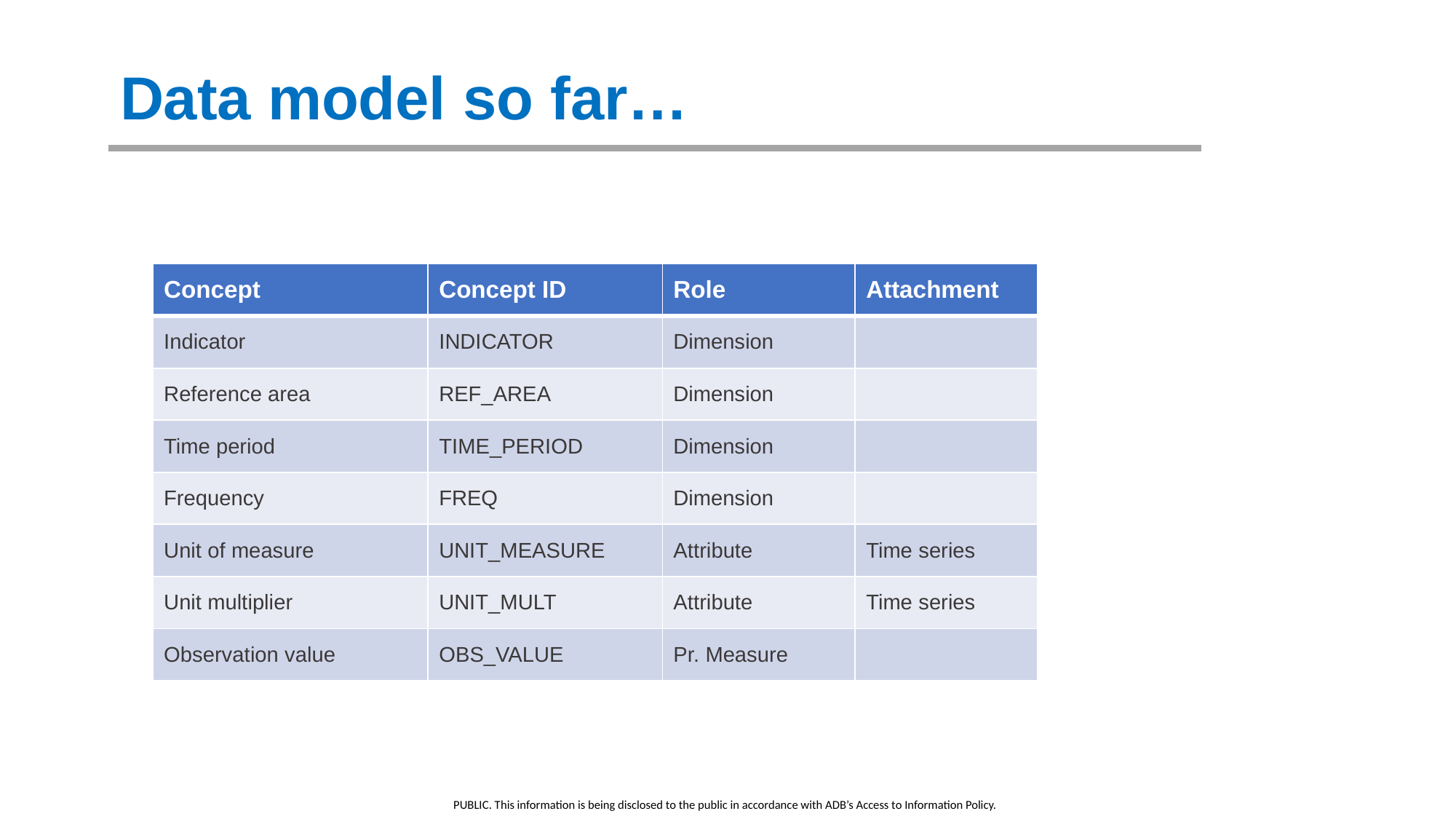

Data model so far…
| Concept |
| --- |
| Indicator |
| Reference area |
| Time period |
| Frequency |
| Unit of measure |
| Unit multiplier |
| Observation value |
| Concept ID |
| --- |
| INDICATOR |
| REF\_AREA |
| TIME\_PERIOD |
| FREQ |
| UNIT\_MEASURE |
| UNIT\_MULT |
| OBS\_VALUE |
| Role |
| --- |
| Dimension |
| Dimension |
| Dimension |
| Dimension |
| Attribute |
| Attribute |
| Pr. Measure |
| Attachment |
| --- |
|  |
|  |
|  |
|  |
| Time series |
| Time series |
|  |